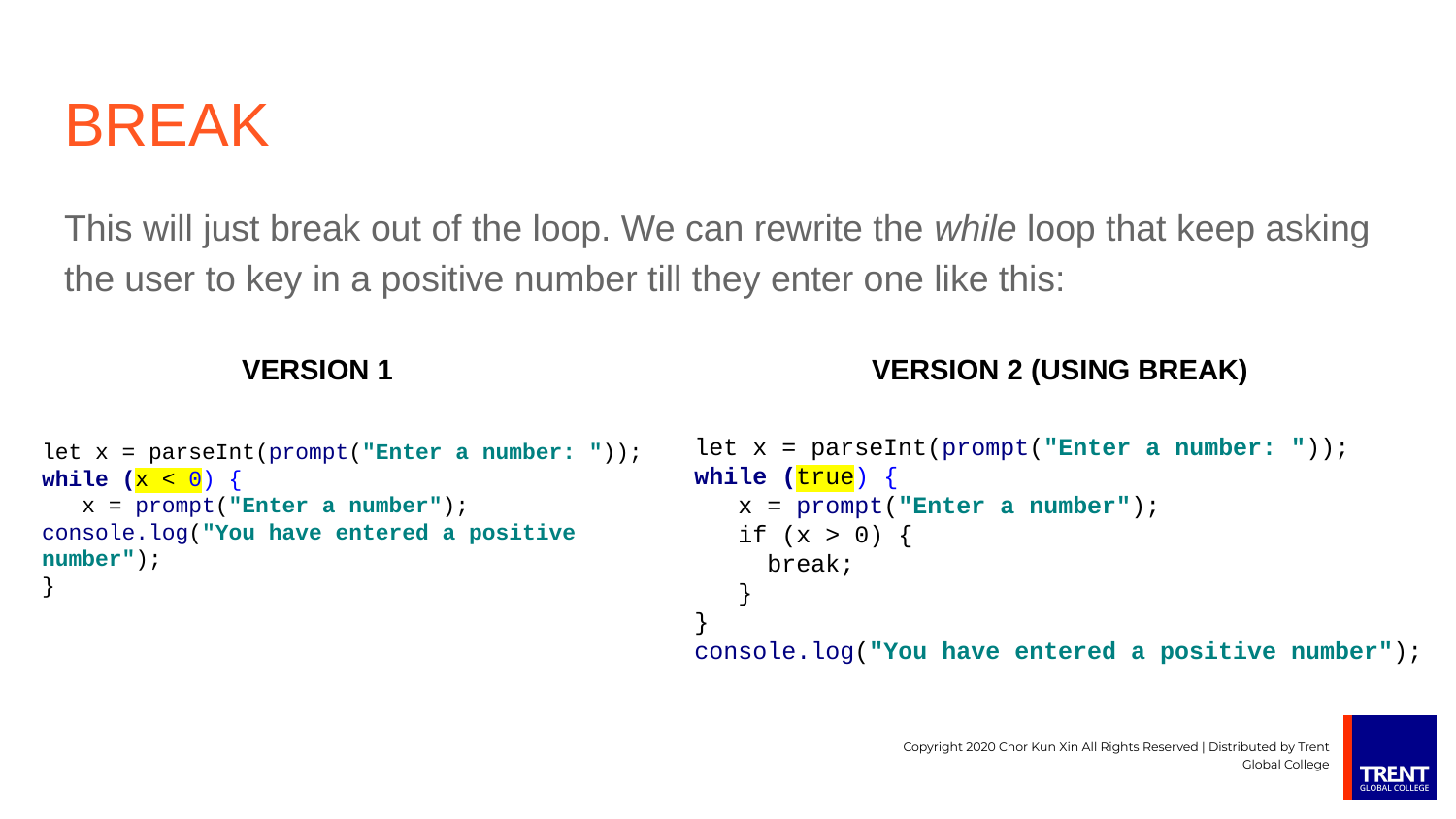

# BREAK
This will just break out of the loop. We can rewrite the while loop that keep asking the user to key in a positive number till they enter one like this:
VERSION 1
VERSION 2 (USING BREAK)
let x = parseInt(prompt("Enter a number: "));
while (true) {
   x = prompt("Enter a number");
   if (x > 0) {
     break;
   }
}
console.log("You have entered a positive number");
let x = parseInt(prompt("Enter a number: "));
while (x < 0) {
   x = prompt("Enter a number");
console.log("You have entered a positive number");
}